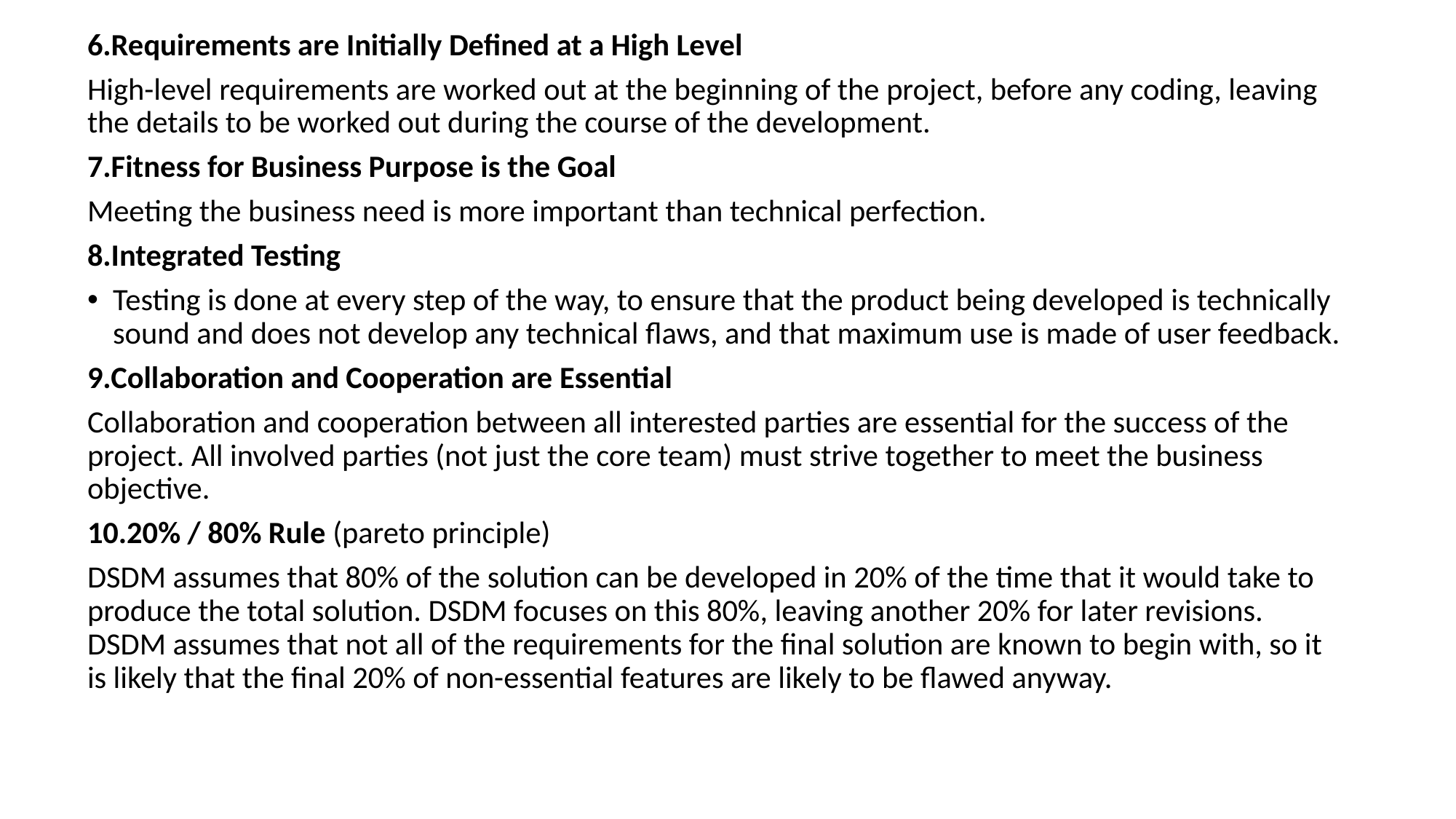

6.Requirements are Initially Defined at a High Level
High-level requirements are worked out at the beginning of the project, before any coding, leaving the details to be worked out during the course of the development.
7.Fitness for Business Purpose is the Goal
Meeting the business need is more important than technical perfection.
8.Integrated Testing
Testing is done at every step of the way, to ensure that the product being developed is technically sound and does not develop any technical flaws, and that maximum use is made of user feedback.
9.Collaboration and Cooperation are Essential
Collaboration and cooperation between all interested parties are essential for the success of the project. All involved parties (not just the core team) must strive together to meet the business objective.
10.20% / 80% Rule (pareto principle)
DSDM assumes that 80% of the solution can be developed in 20% of the time that it would take to produce the total solution. DSDM focuses on this 80%, leaving another 20% for later revisions. DSDM assumes that not all of the requirements for the final solution are known to begin with, so it is likely that the final 20% of non-essential features are likely to be flawed anyway.